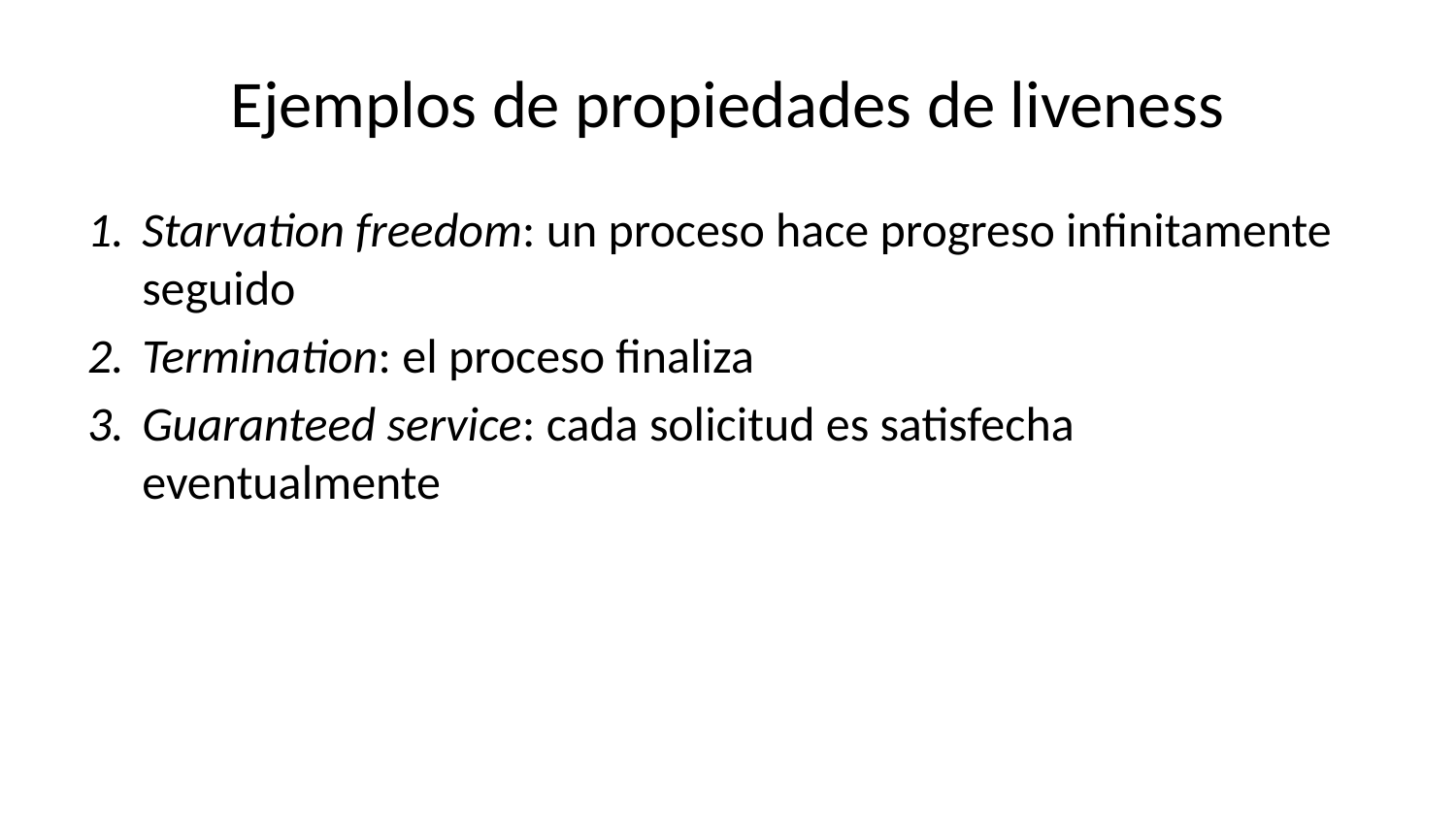

# Ejemplos de propiedades de liveness
Starvation freedom: un proceso hace progreso infinitamente seguido
Termination: el proceso finaliza
Guaranteed service: cada solicitud es satisfecha eventualmente